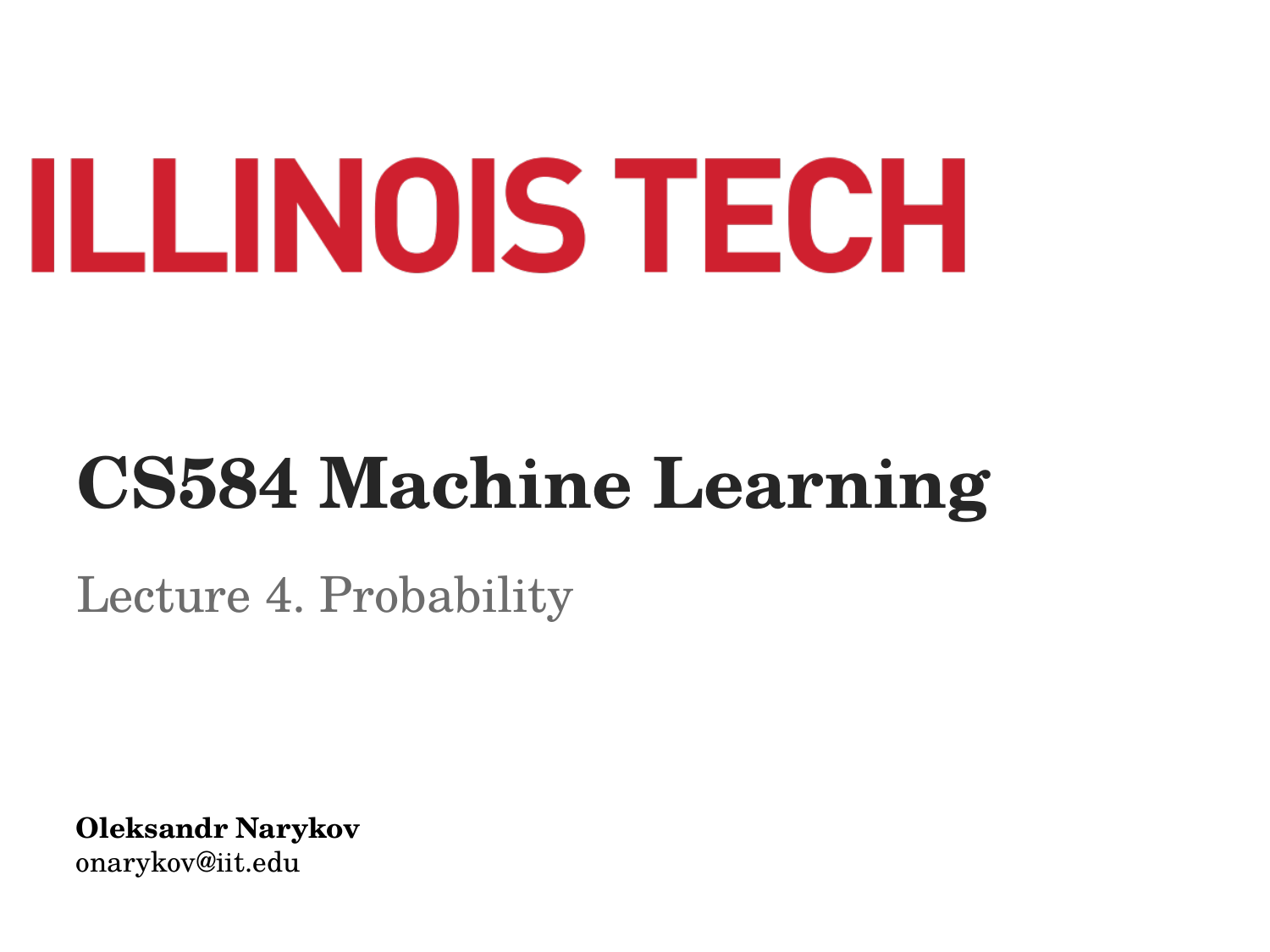

# CS584 Machine Learning
Lecture 4. Probability
Oleksandr Narykov
onarykov@iit.edu